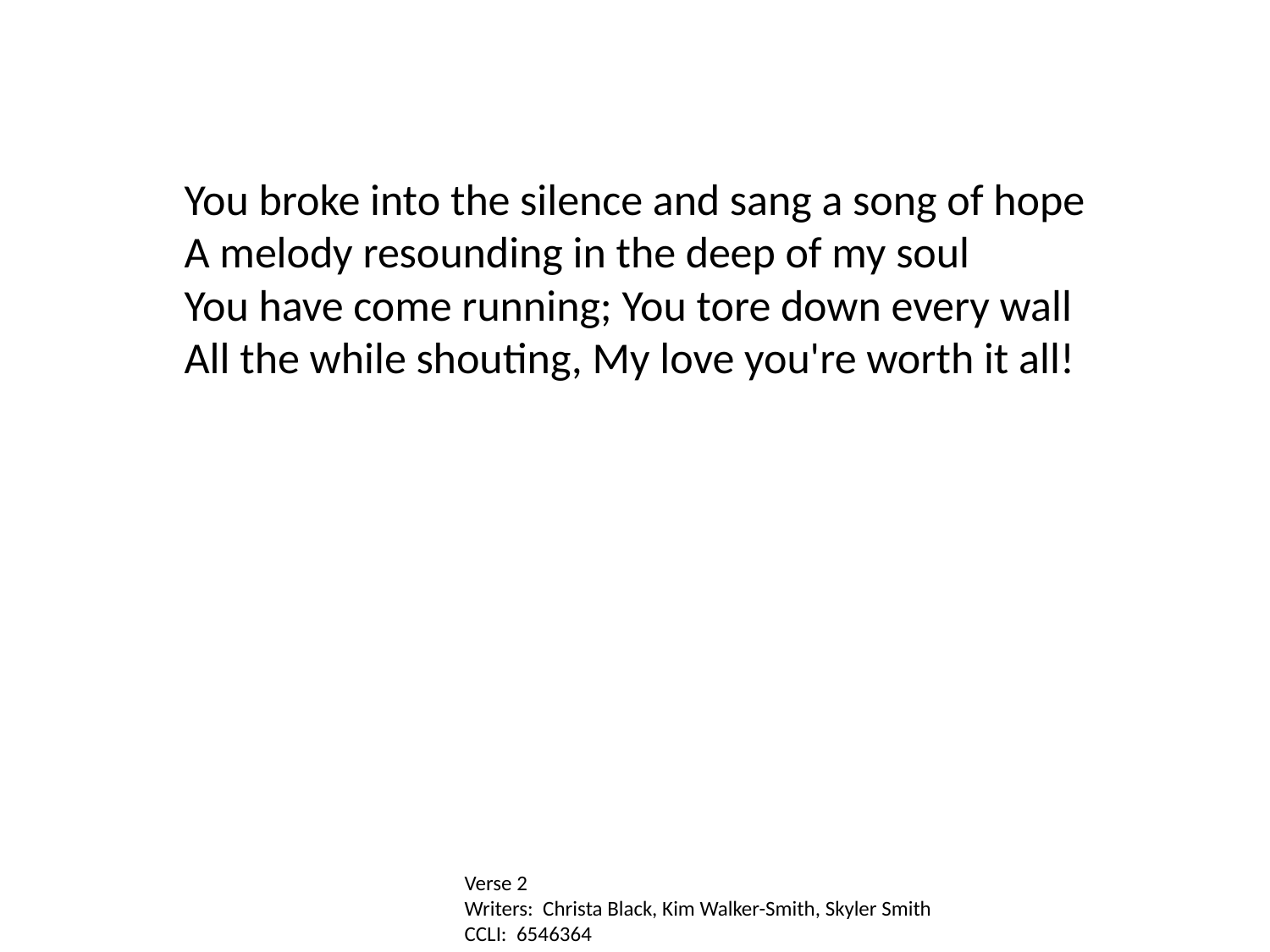

You broke into the silence and sang a song of hope
A melody resounding in the deep of my soul
You have come running; You tore down every wall
All the while shouting, My love you're worth it all!

Verse 2
Writers:  Christa Black, Kim Walker-Smith, Skyler Smith
CCLI:  6546364